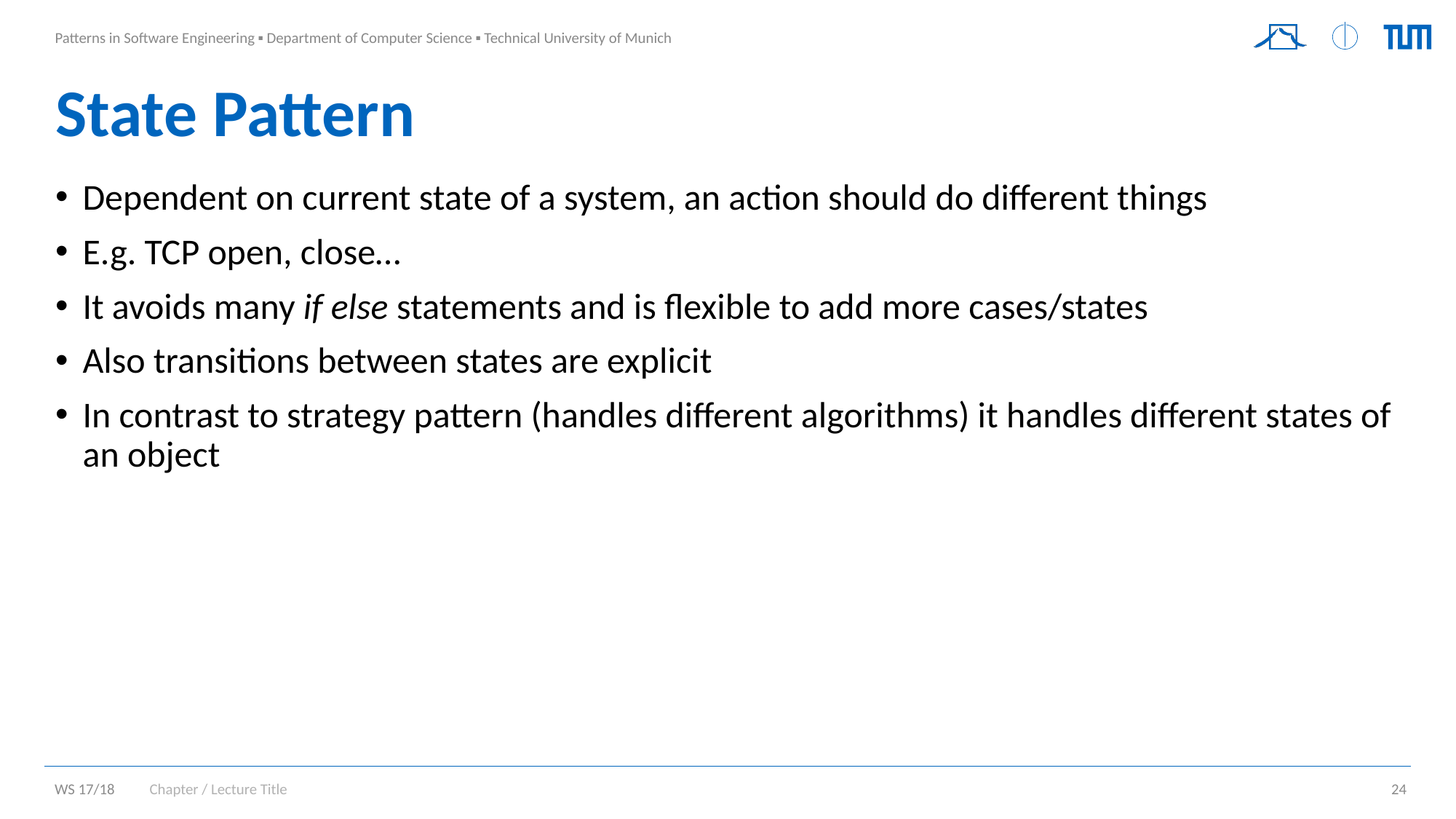

# State Pattern
Dependent on current state of a system, an action should do different things
E.g. TCP open, close…
It avoids many if else statements and is flexible to add more cases/states
Also transitions between states are explicit
In contrast to strategy pattern (handles different algorithms) it handles different states of an object

Chapter / Lecture Title
24
WS 17/18